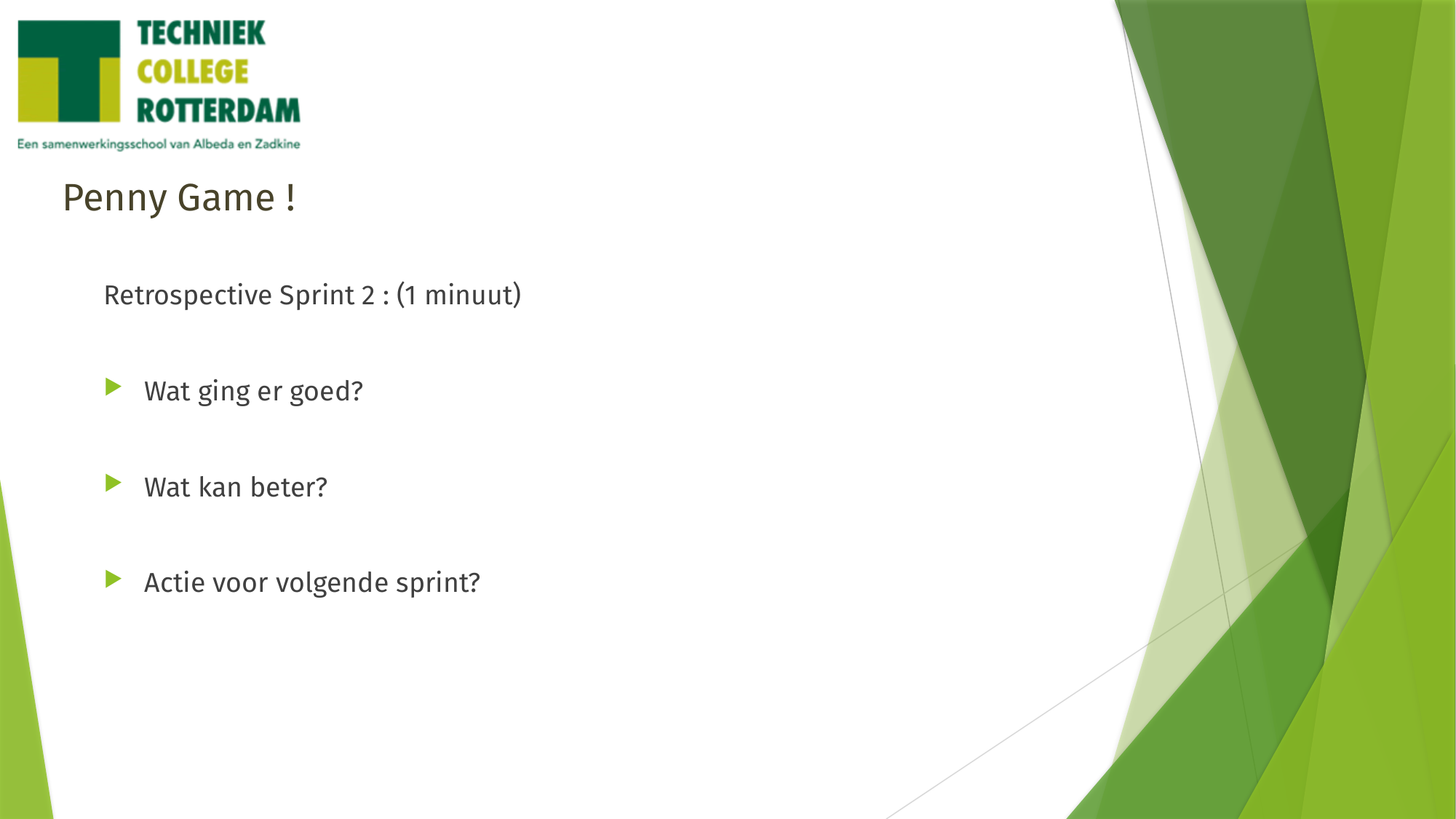

# Penny Game !

Retrospective Sprint 2 : (1 minuut)

Wat ging er goed?

Wat kan beter?

Actie voor volgende sprint?